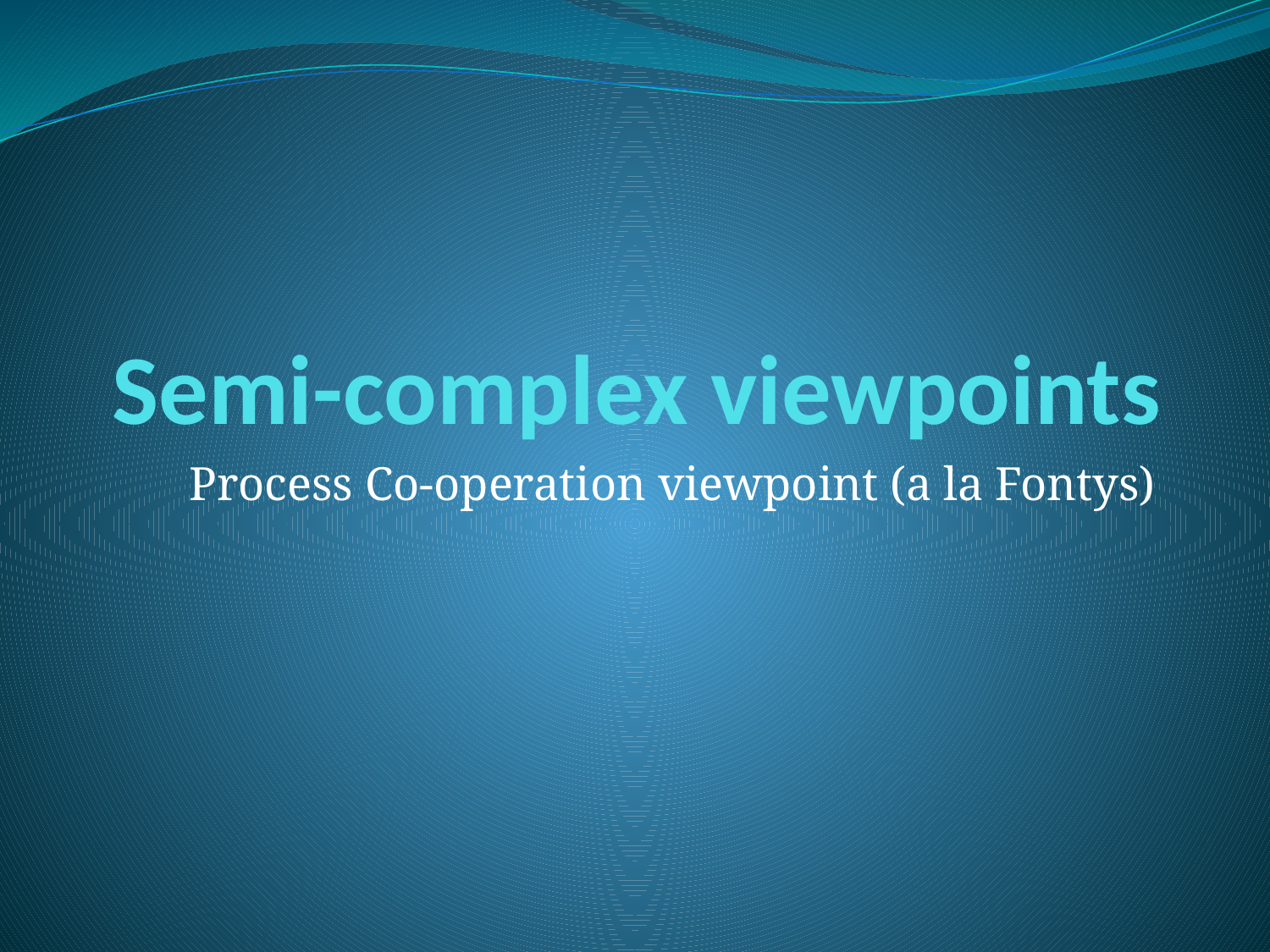

# Semi-complex viewpoints
Process Co-operation viewpoint (a la Fontys)